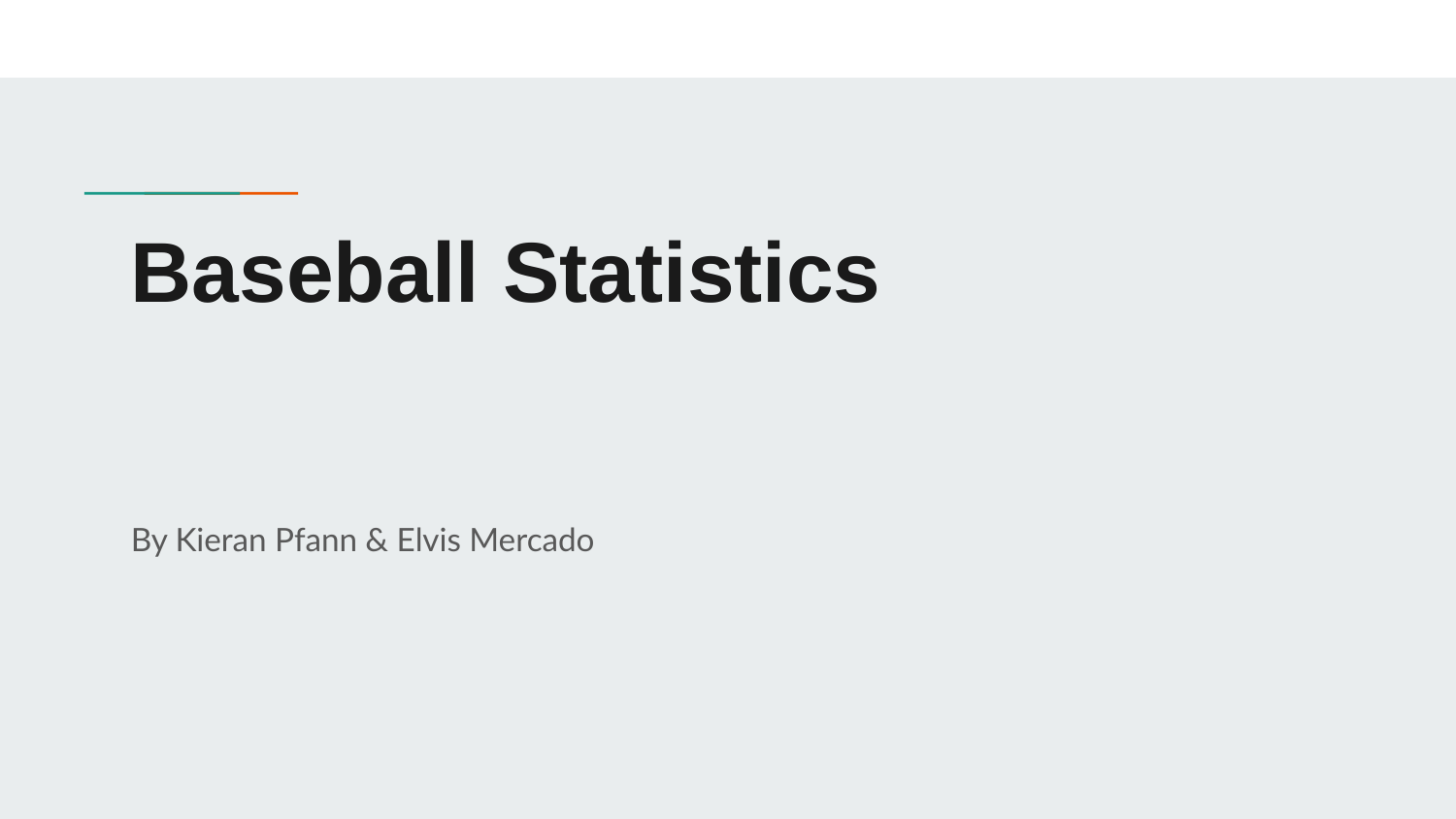

# Baseball Statistics
By Kieran Pfann & Elvis Mercado